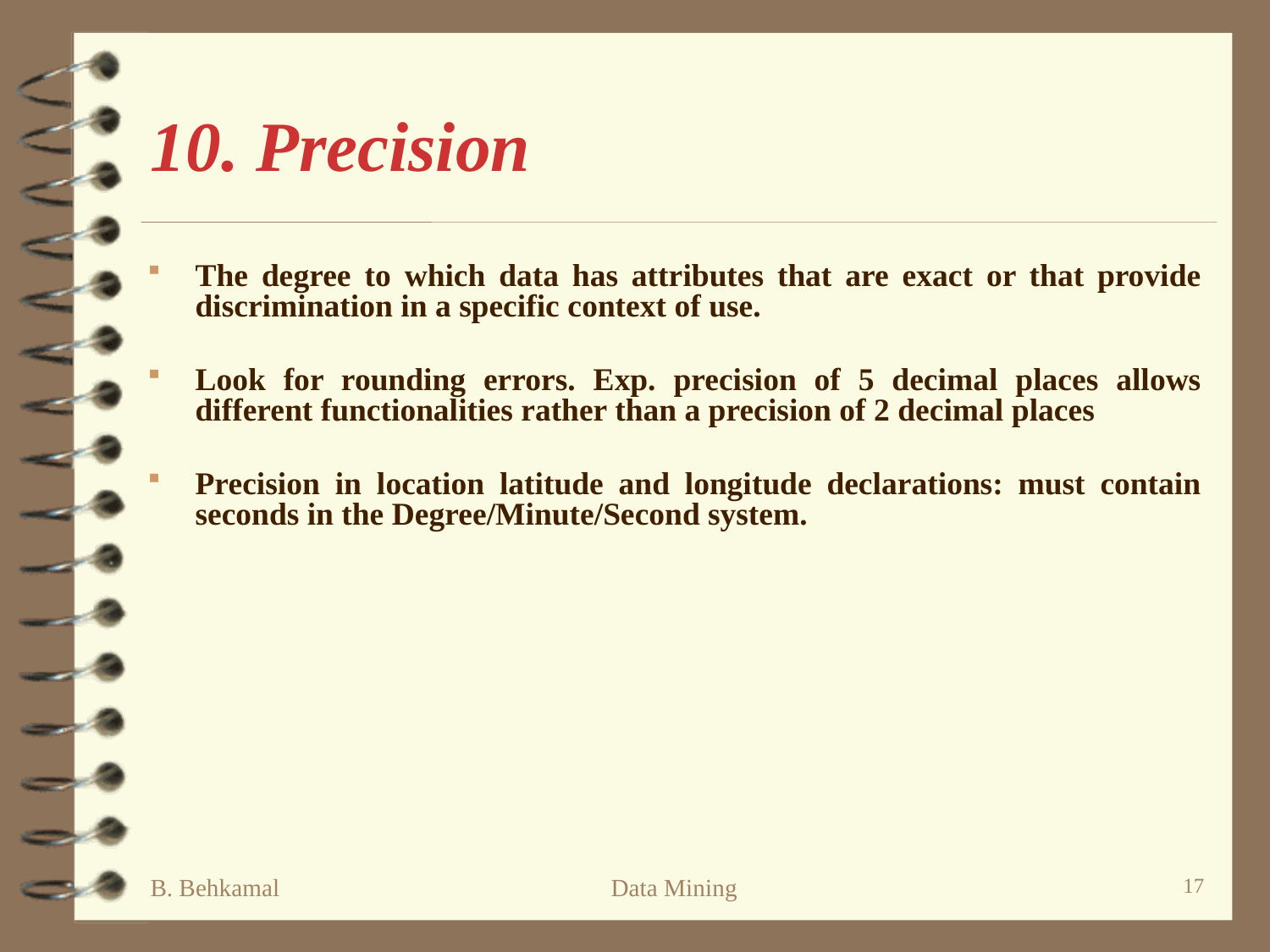

# 10. Precision
The degree to which data has attributes that are exact or that provide discrimination in a specific context of use.

Look for rounding errors. Exp. precision of 5 decimal places allows different functionalities rather than a precision of 2 decimal places

Precision in location latitude and longitude declarations: must contain seconds in the Degree/Minute/Second system.

B. Behkamal
Data Mining
17